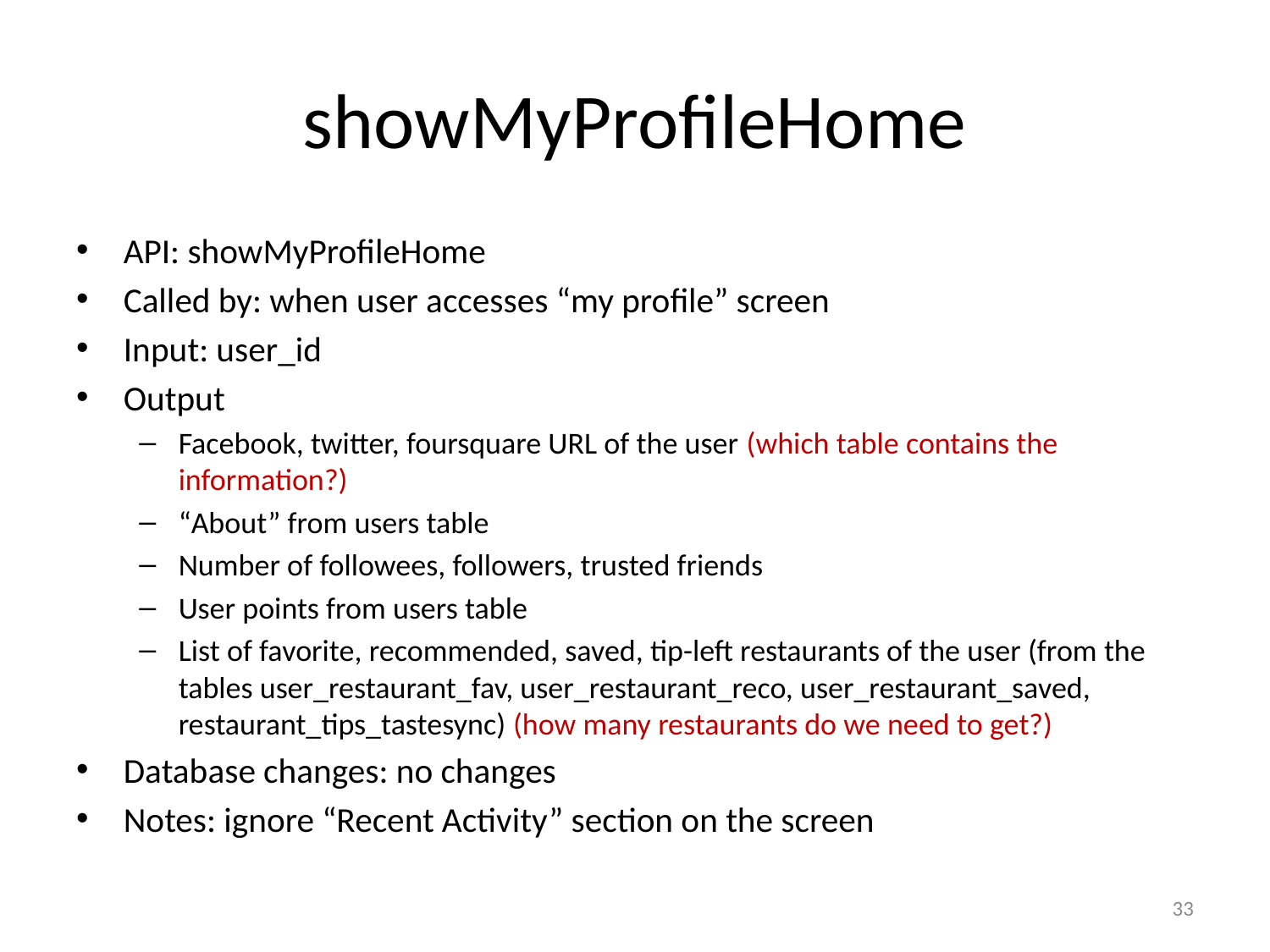

# showMyProfileHome
API: showMyProfileHome
Called by: when user accesses “my profile” screen
Input: user_id
Output
Facebook, twitter, foursquare URL of the user (which table contains the information?)
“About” from users table
Number of followees, followers, trusted friends
User points from users table
List of favorite, recommended, saved, tip-left restaurants of the user (from the tables user_restaurant_fav, user_restaurant_reco, user_restaurant_saved, restaurant_tips_tastesync) (how many restaurants do we need to get?)
Database changes: no changes
Notes: ignore “Recent Activity” section on the screen
33